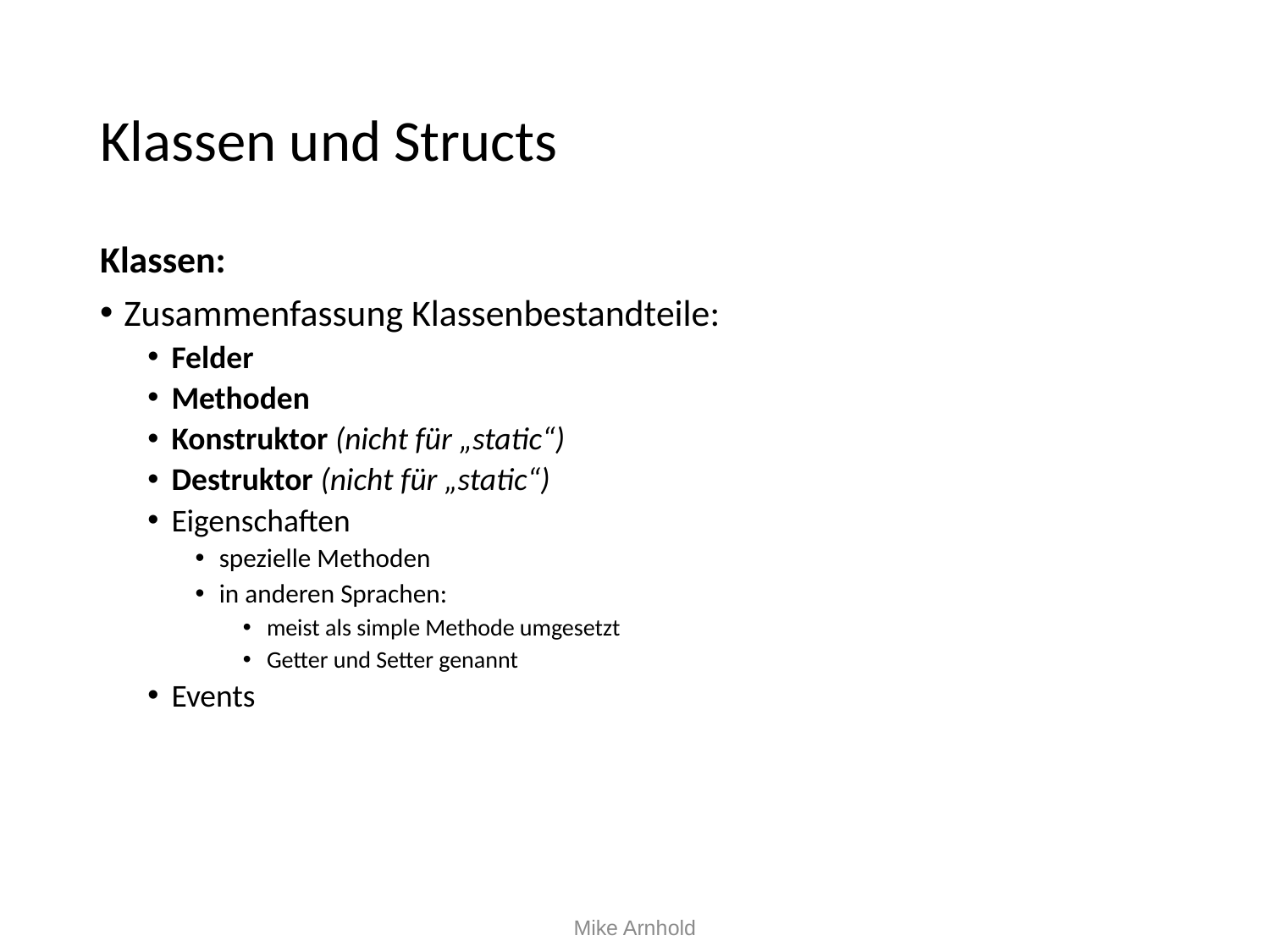

# Klassen und Structs
Klassen:
Zusammenfassung Klassenbestandteile:
Felder
Methoden
Konstruktor (nicht für „static“)
Destruktor (nicht für „static“)
Eigenschaften
spezielle Methoden
in anderen Sprachen:
meist als simple Methode umgesetzt
Getter und Setter genannt
Events

Mike Arnhold